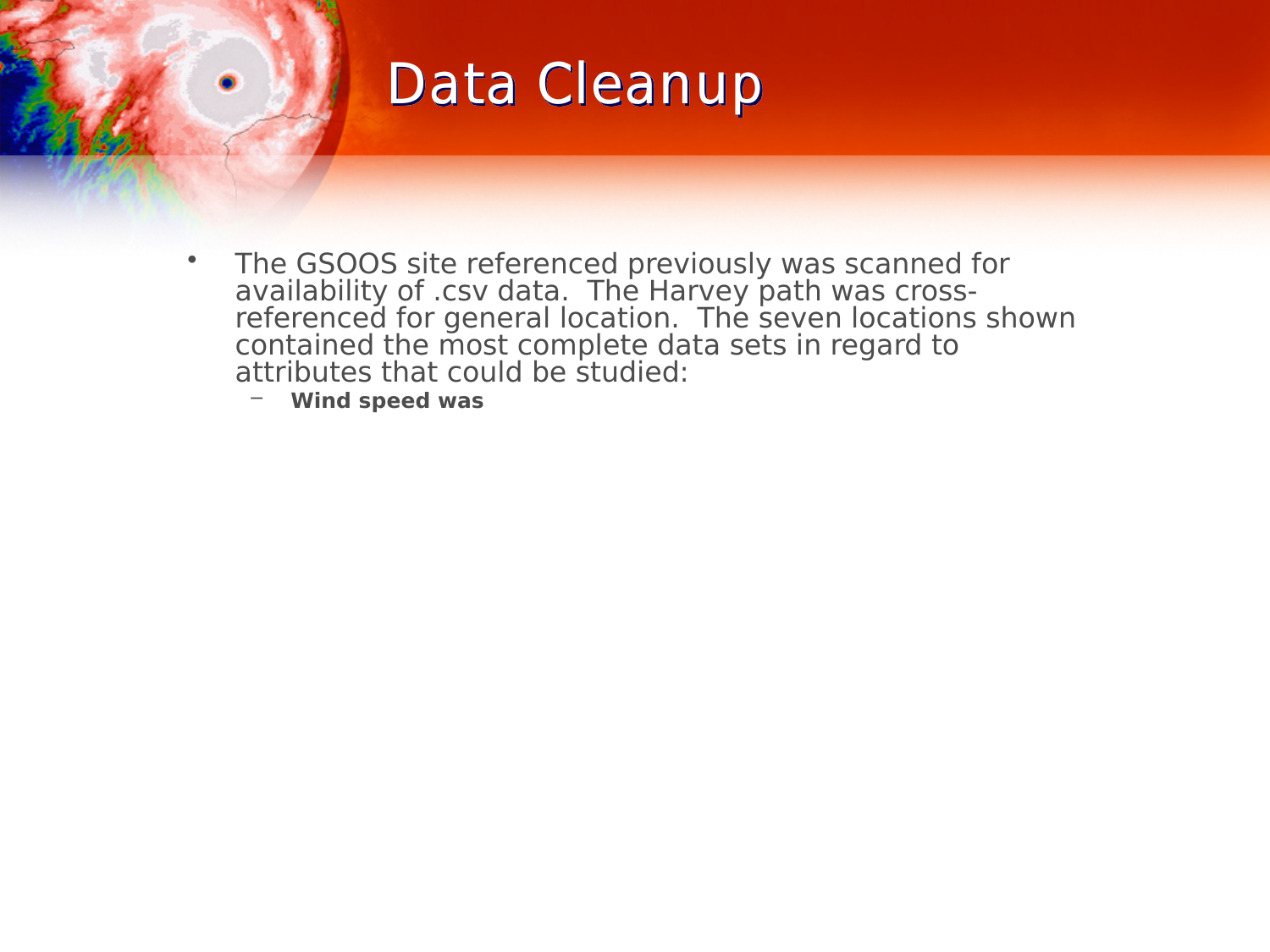

# Data Cleanup
The GSOOS site referenced previously was scanned for availability of .csv data.  The Harvey path was cross-referenced for general location.  The seven locations shown contained the most complete data sets in regard to attributes that could be studied:
Wind speed was